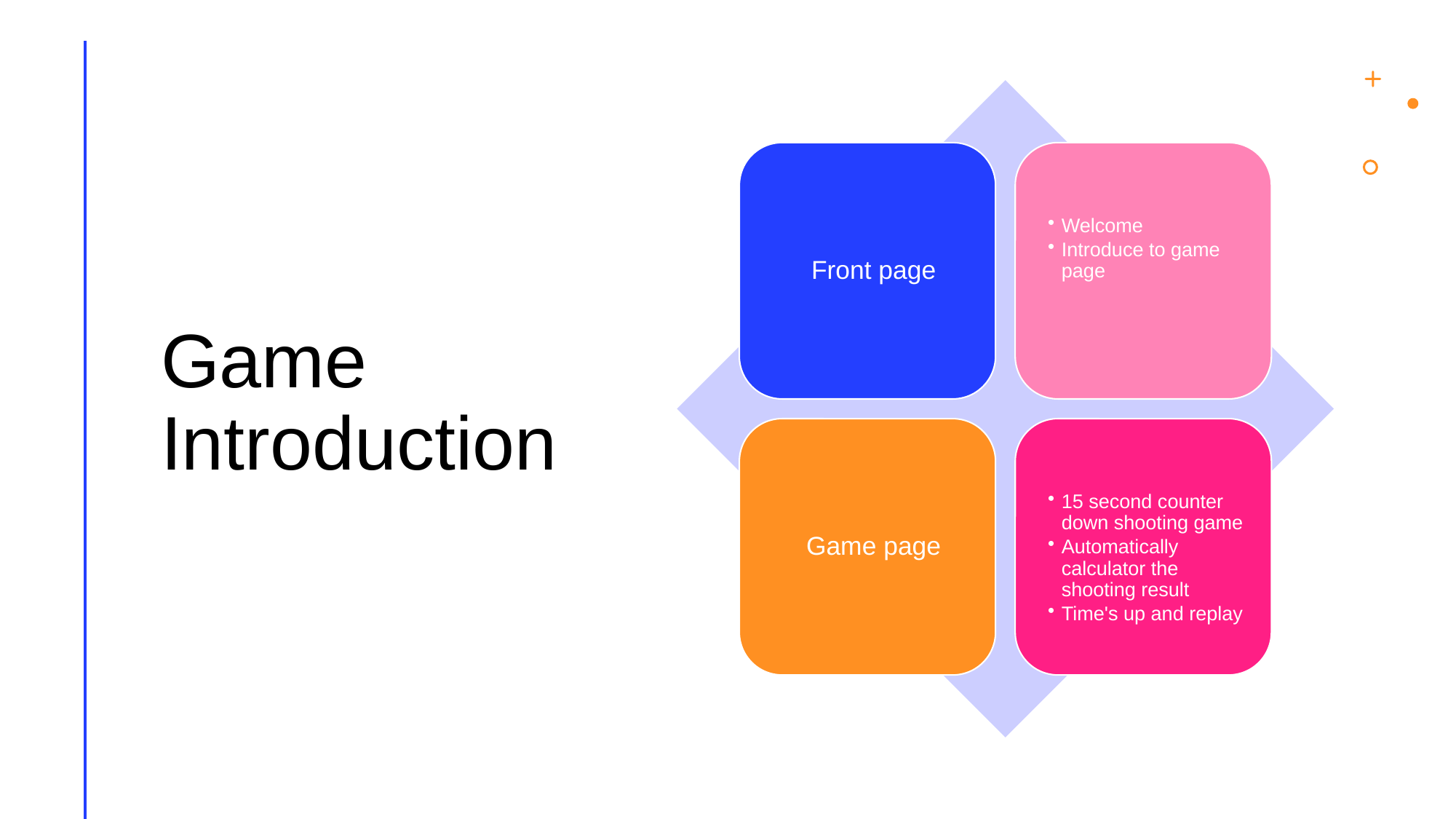

# Game Introduction

Front page

Welcome
Introduce to game page
Game page

15 second counter down shooting game
Automatically calculator the shooting result
Time's up and replay